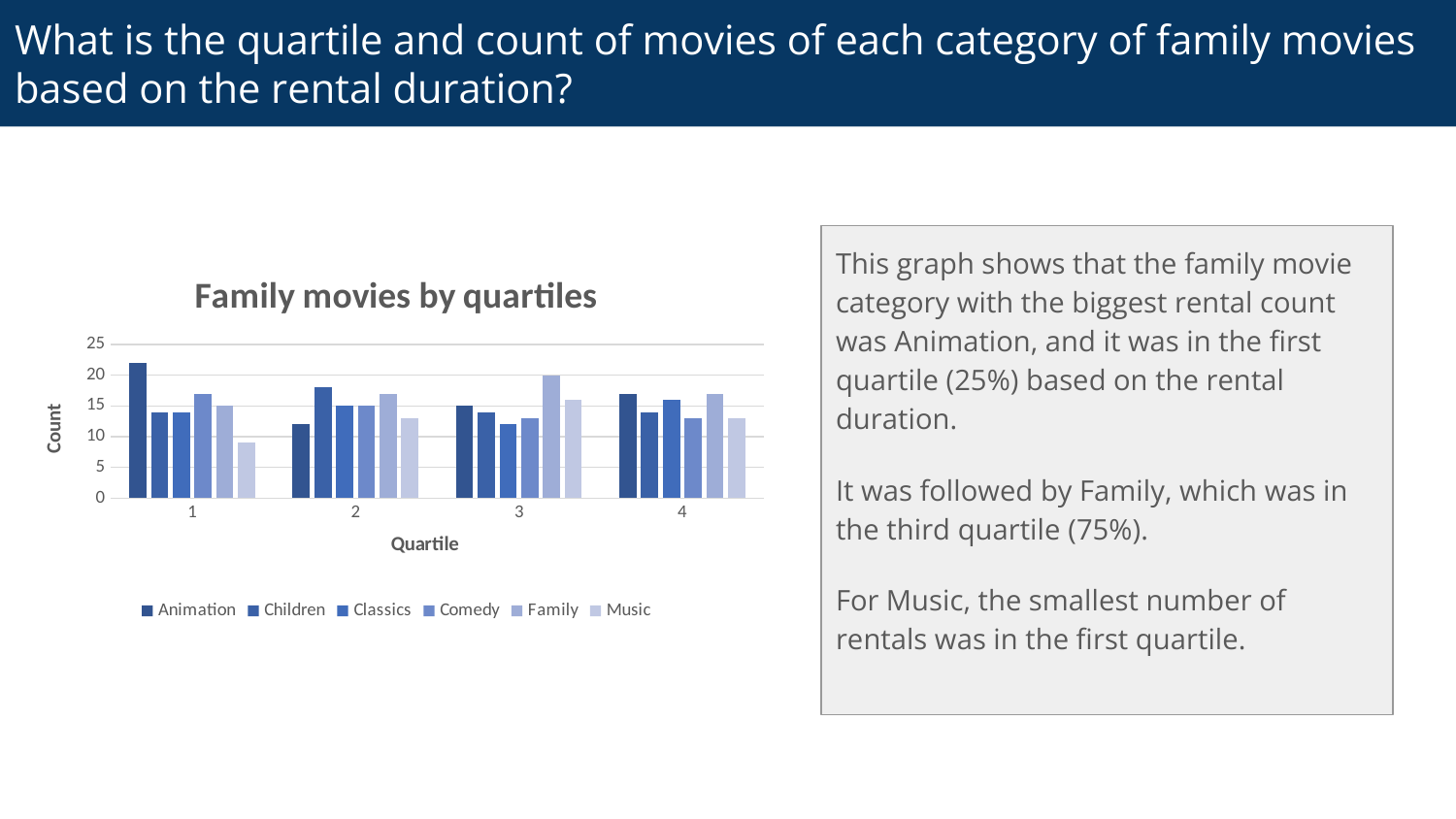

# What is the quartile and count of movies of each category of family movies based on the rental duration?
This graph shows that the family movie category with the biggest rental count was Animation, and it was in the first quartile (25%) based on the rental duration.
It was followed by Family, which was in the third quartile (75%).
For Music, the smallest number of rentals was in the first quartile.

### Chart: Family movies by quartiles

| Category | Animation | Children | Classics | Comedy | Family | Music |
|---|---|---|---|---|---|---|
| 1 | 22.0 | 14.0 | 14.0 | 17.0 | 15.0 | 9.0 |
| 2 | 12.0 | 18.0 | 15.0 | 15.0 | 17.0 | 13.0 |
| 3 | 15.0 | 14.0 | 12.0 | 13.0 | 20.0 | 16.0 |
| 4 | 17.0 | 14.0 | 16.0 | 13.0 | 17.0 | 13.0 |